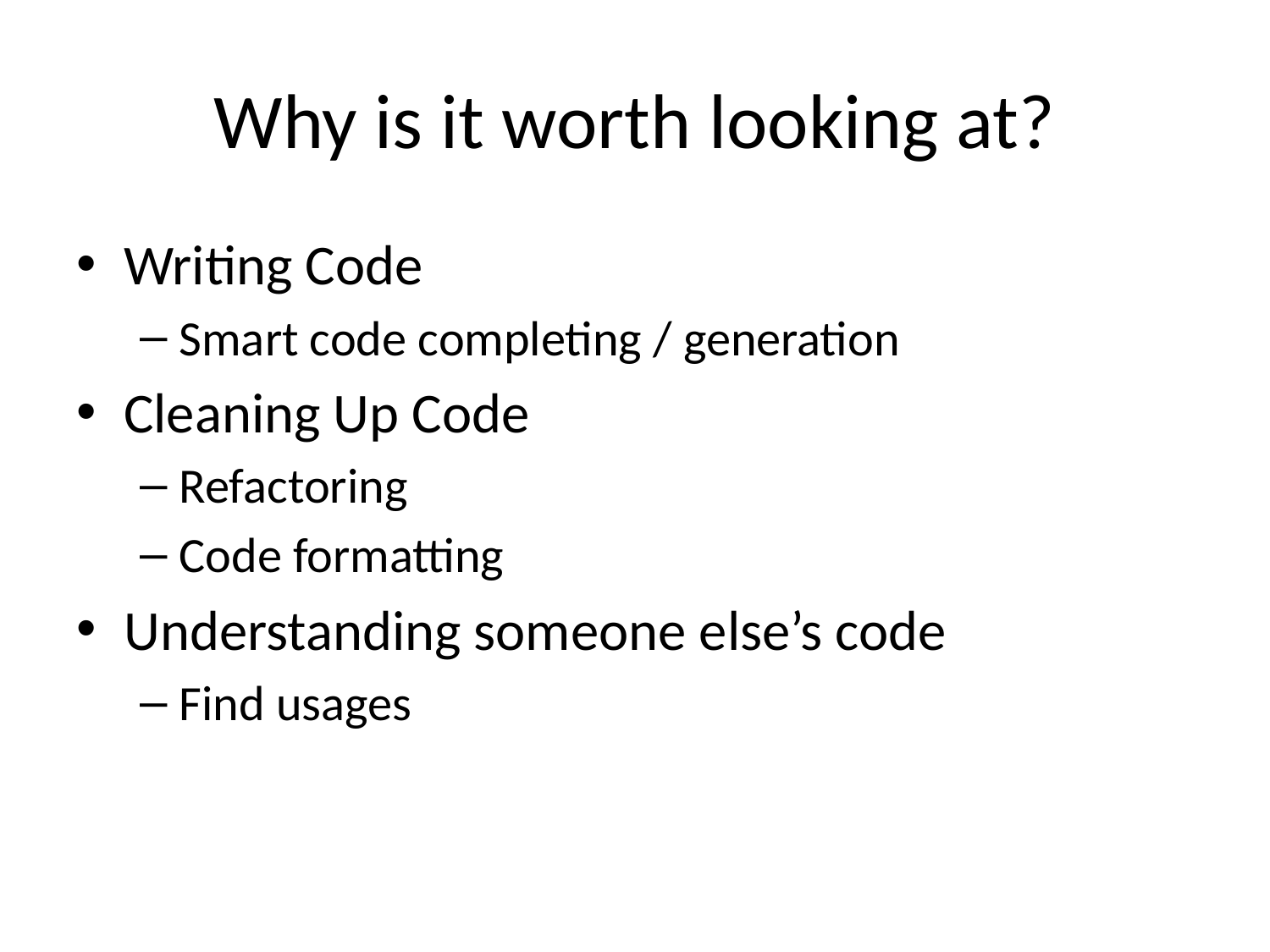

# Why is it worth looking at?
Writing Code
Smart code completing / generation
Cleaning Up Code
Refactoring
Code formatting
Understanding someone else’s code
Find usages